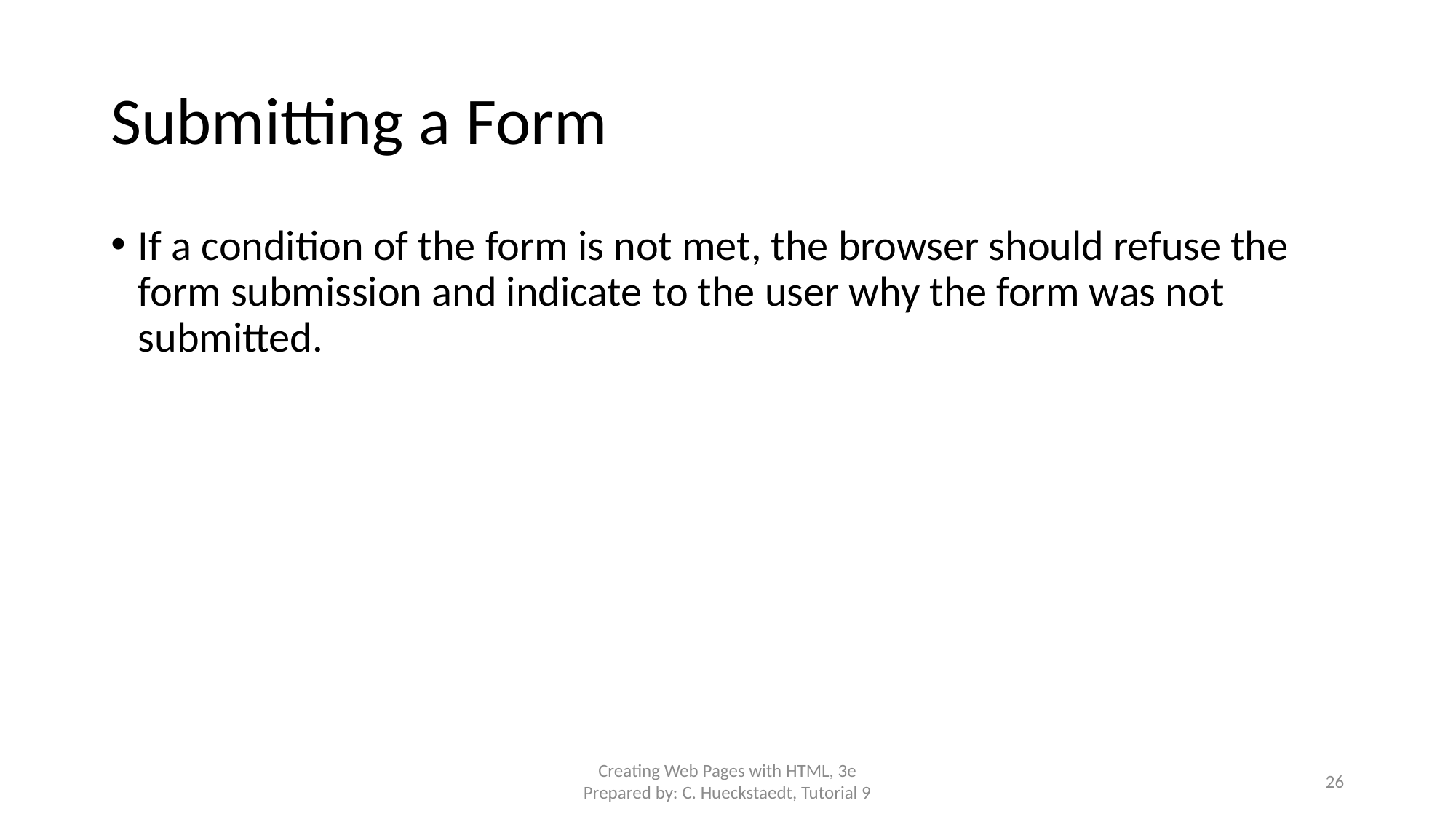

# Submitting a Form
If a condition of the form is not met, the browser should refuse the form submission and indicate to the user why the form was not submitted.
Creating Web Pages with HTML, 3e
Prepared by: C. Hueckstaedt, Tutorial 9
26